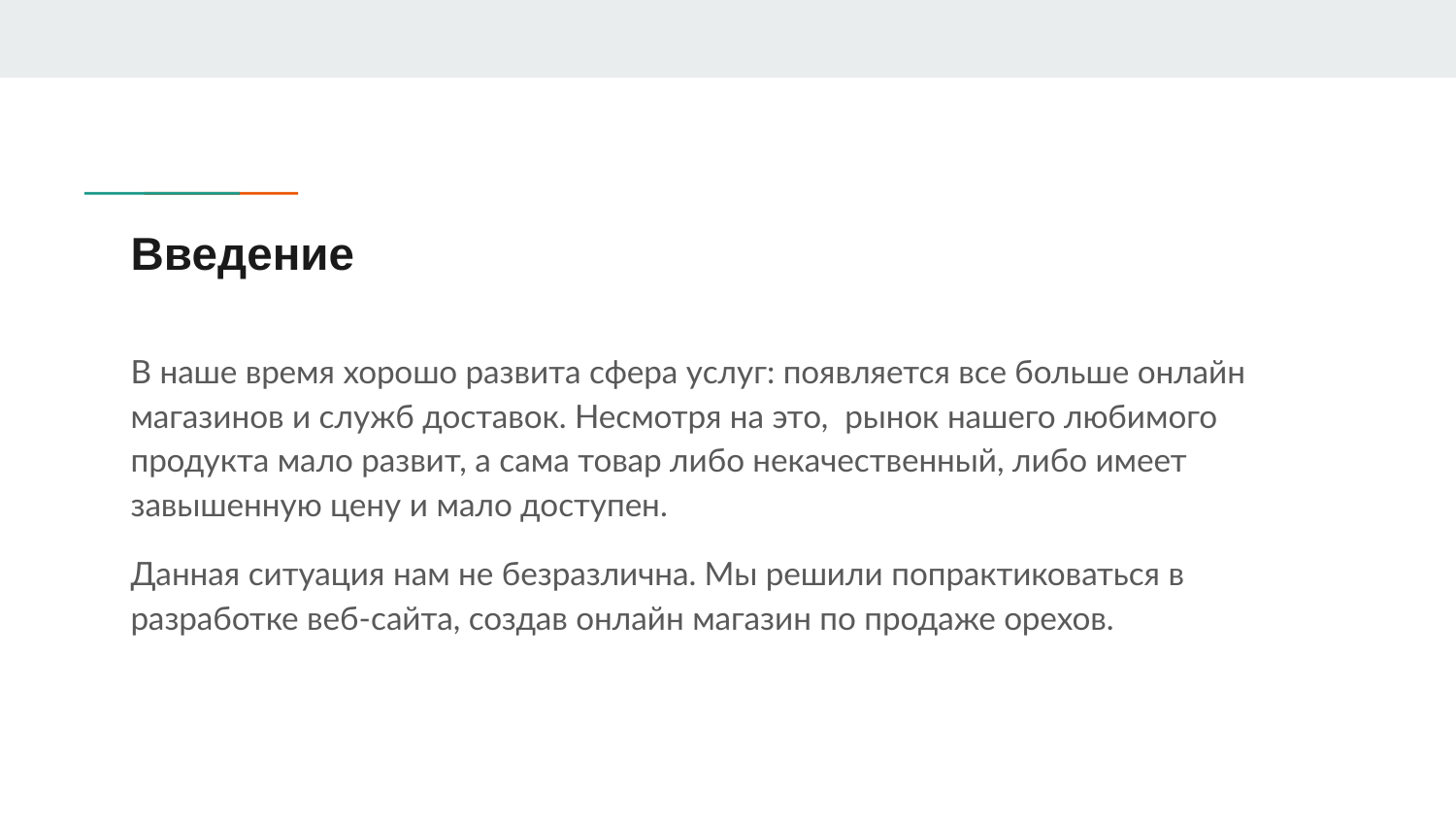

# Введение
В наше время хорошо развита сфера услуг: появляется все больше онлайн магазинов и служб доставок. Несмотря на это,  рынок нашего любимого продукта мало развит, а сама товар либо некачественный, либо имеет завышенную цену и мало доступен.
Данная ситуация нам не безразлична. Мы решили попрактиковаться в разработке веб-сайта, создав онлайн магазин по продаже орехов.